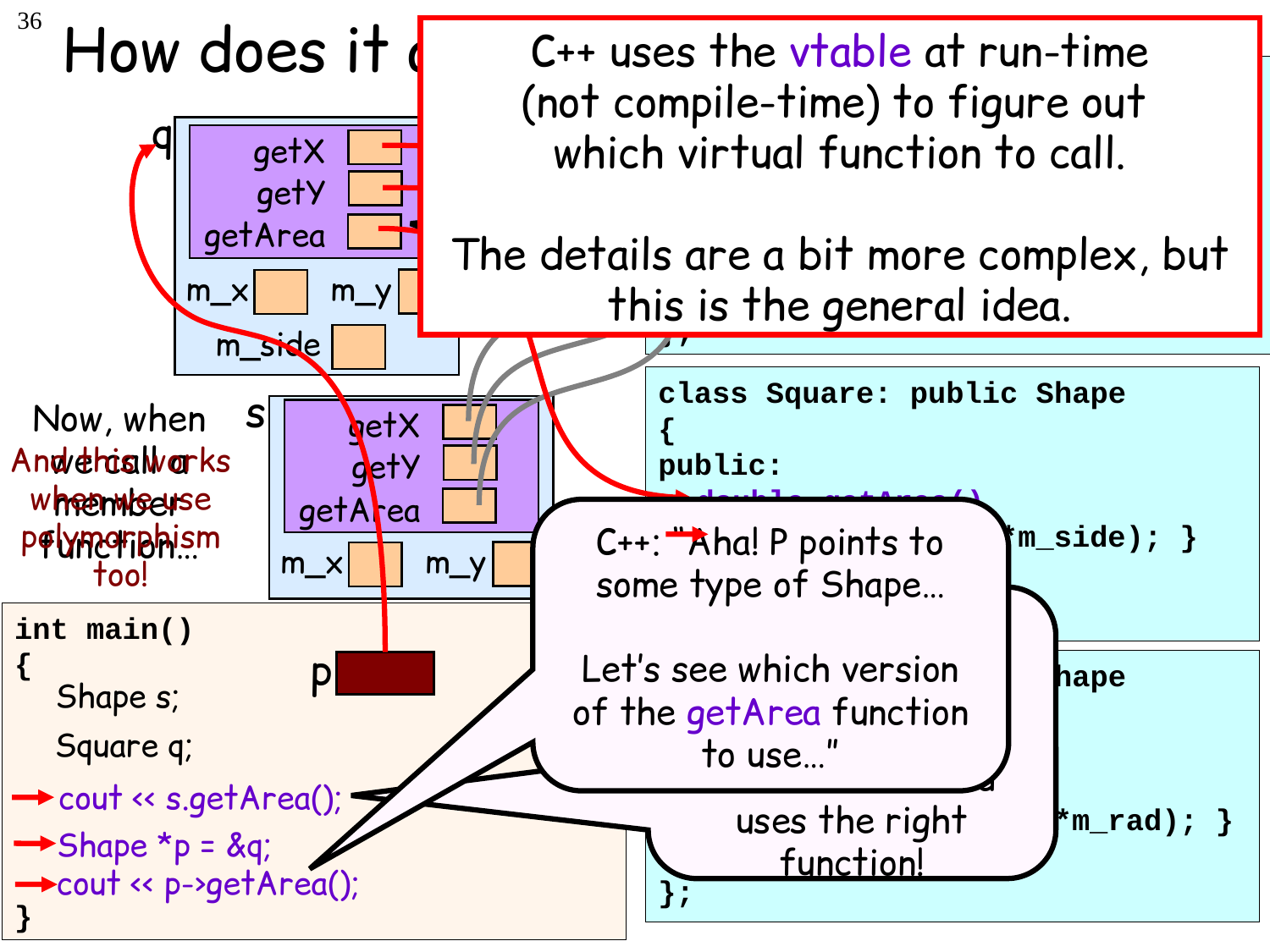

# How does it all work?
36
C++ uses the vtable at run-time
(not compile-time) to figure out
which virtual function to call.

The details are a bit more complex, but this is the general idea.
C++: “I see. In this case, p points to a Square, and Squares have their own specialized version of getArea()
class Shape
{
public:
 virtual int getX() {return m_x;}
 virtual int getY() {return m_y;}
 virtual int getArea() {return 0;}
...
};
q

m_y

m_x

m_side

getX

getY

getArea

class Square: public Shape
{
public:
    double getArea()
   { return (m_side*m_side); }
  …
};
s

m_y

m_x

Now, when we call a member function…
getX

getY

getArea

And this works when we use polymorphism too!

C++: “Aha! P points to some type of Shape…

Let’s see which version of the getArea function to use…”

C++ knows exactly where to go!

It just looks at the vtable for “s” and uses the right function!
int main()
{

}
p

class Circle: public Shape
{
public:
   double getArea()
  { return (3.14*m_rad*m_rad); }
  …
};
Shape s;
Square q;
cout << s.getArea();

Shape *p = &q;
cout << p->getArea();